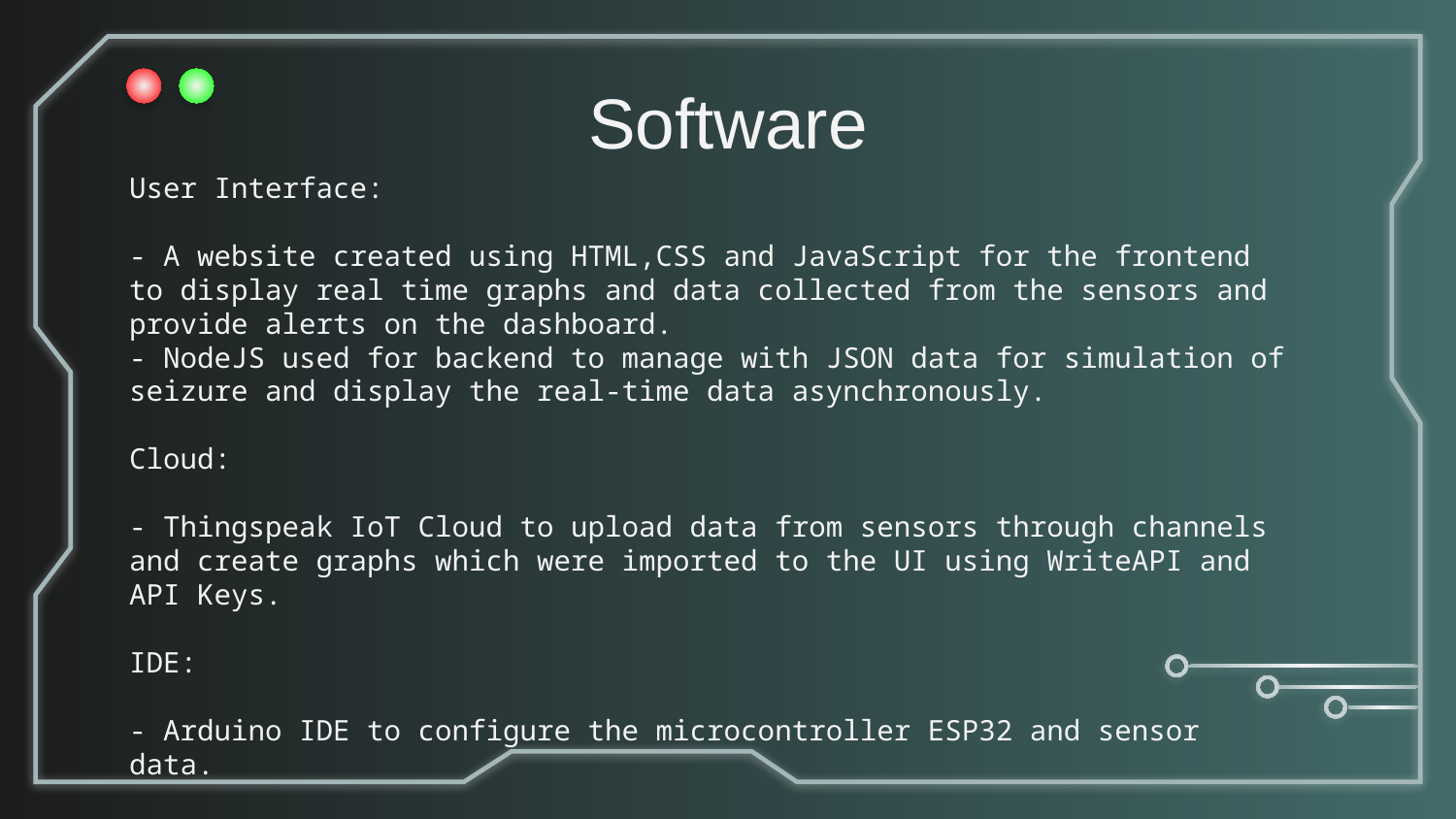

# Software
User Interface:

- A website created using HTML,CSS and JavaScript for the frontend to display real time graphs and data collected from the sensors and provide alerts on the dashboard.
- NodeJS used for backend to manage with JSON data for simulation of seizure and display the real-time data asynchronously.

Cloud:

- Thingspeak IoT Cloud to upload data from sensors through channels and create graphs which were imported to the UI using WriteAPI and API Keys.

IDE:

- Arduino IDE to configure the microcontroller ESP32 and sensor data.